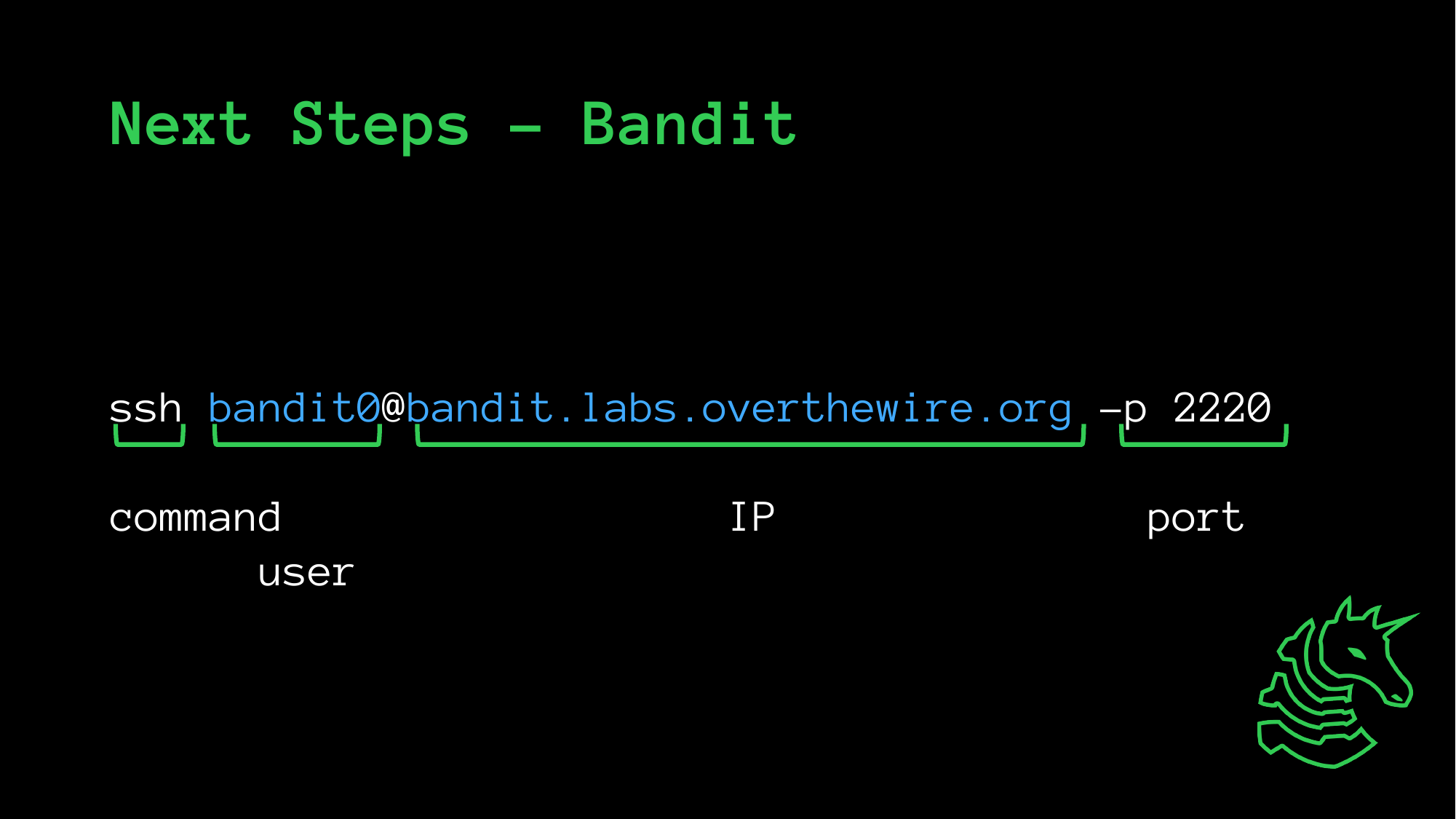

# Next Steps - Bandit

ssh bandit0@bandit.labs.overthewire.org -p 2220
command                  IP               port
      user